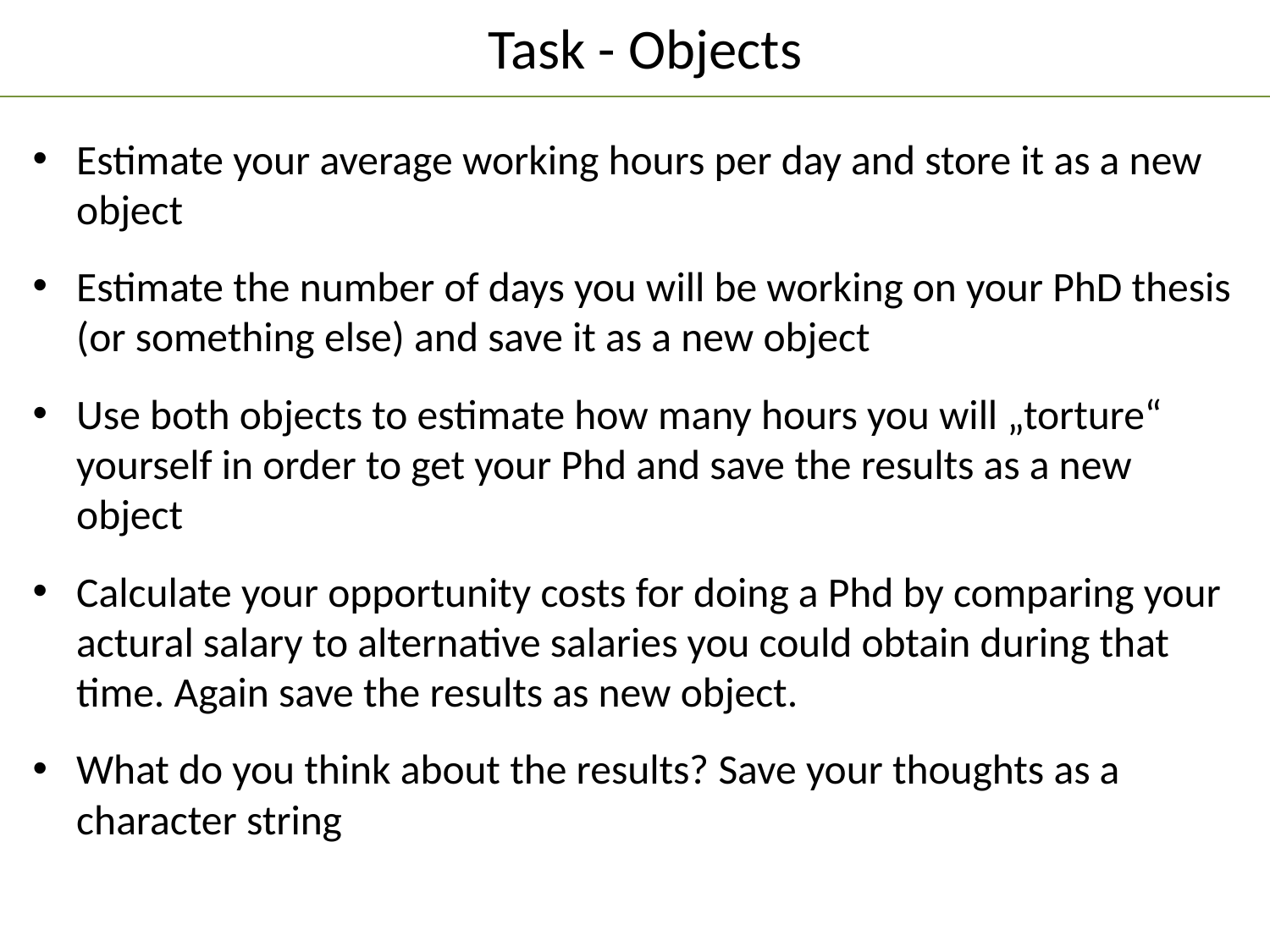

#
Task - Objects
Estimate your average working hours per day and store it as a new object
Estimate the number of days you will be working on your PhD thesis (or something else) and save it as a new object
Use both objects to estimate how many hours you will „torture“ yourself in order to get your Phd and save the results as a new object
Calculate your opportunity costs for doing a Phd by comparing your actural salary to alternative salaries you could obtain during that time. Again save the results as new object.
What do you think about the results? Save your thoughts as a character string